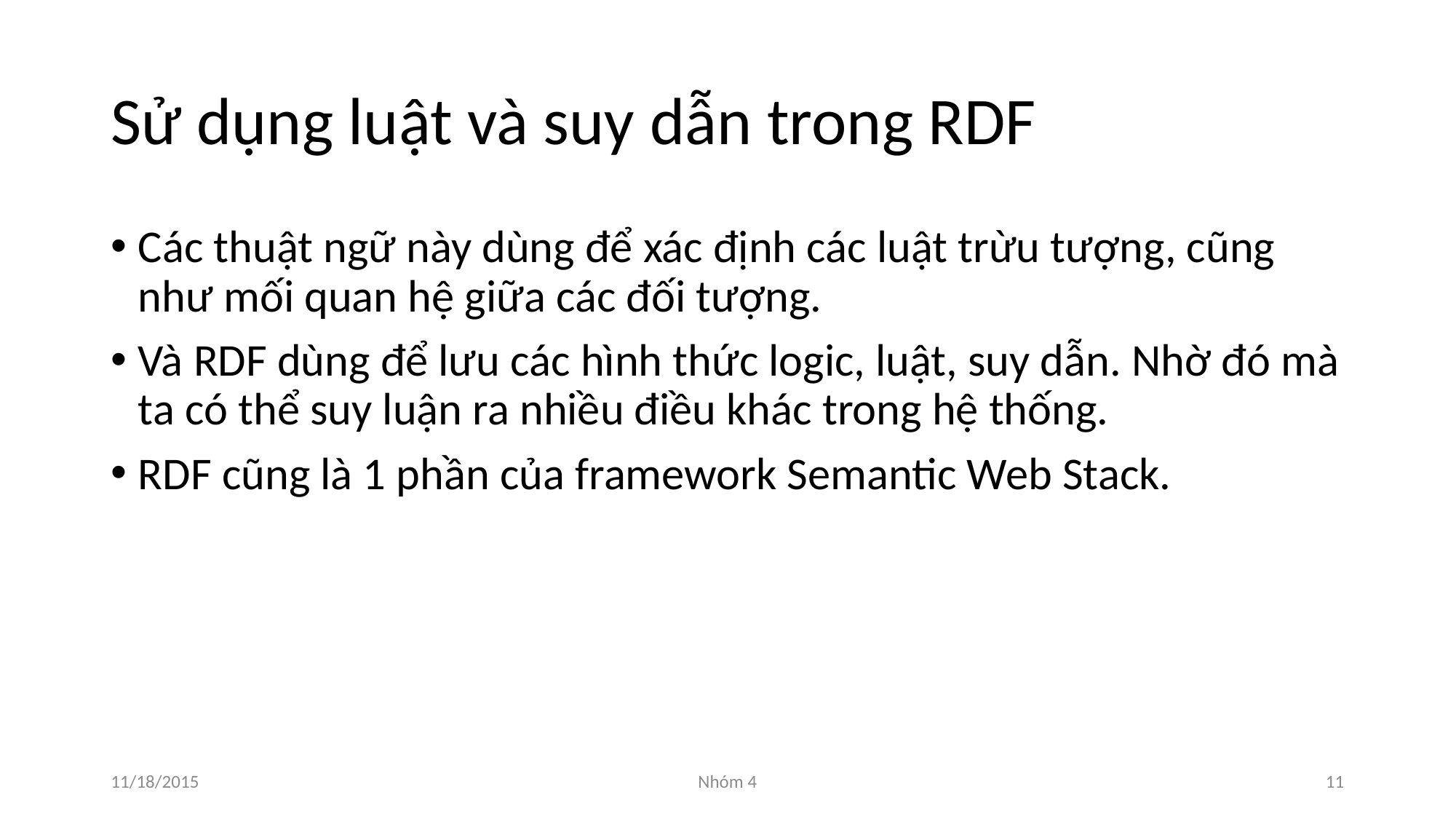

# Sử dụng luật và suy dẫn trong RDF
Các thuật ngữ này dùng để xác định các luật trừu tượng, cũng như mối quan hệ giữa các đối tượng.
Và RDF dùng để lưu các hình thức logic, luật, suy dẫn. Nhờ đó mà ta có thể suy luận ra nhiều điều khác trong hệ thống.
RDF cũng là 1 phần của framework Semantic Web Stack.
11/18/2015
Nhóm 4
11